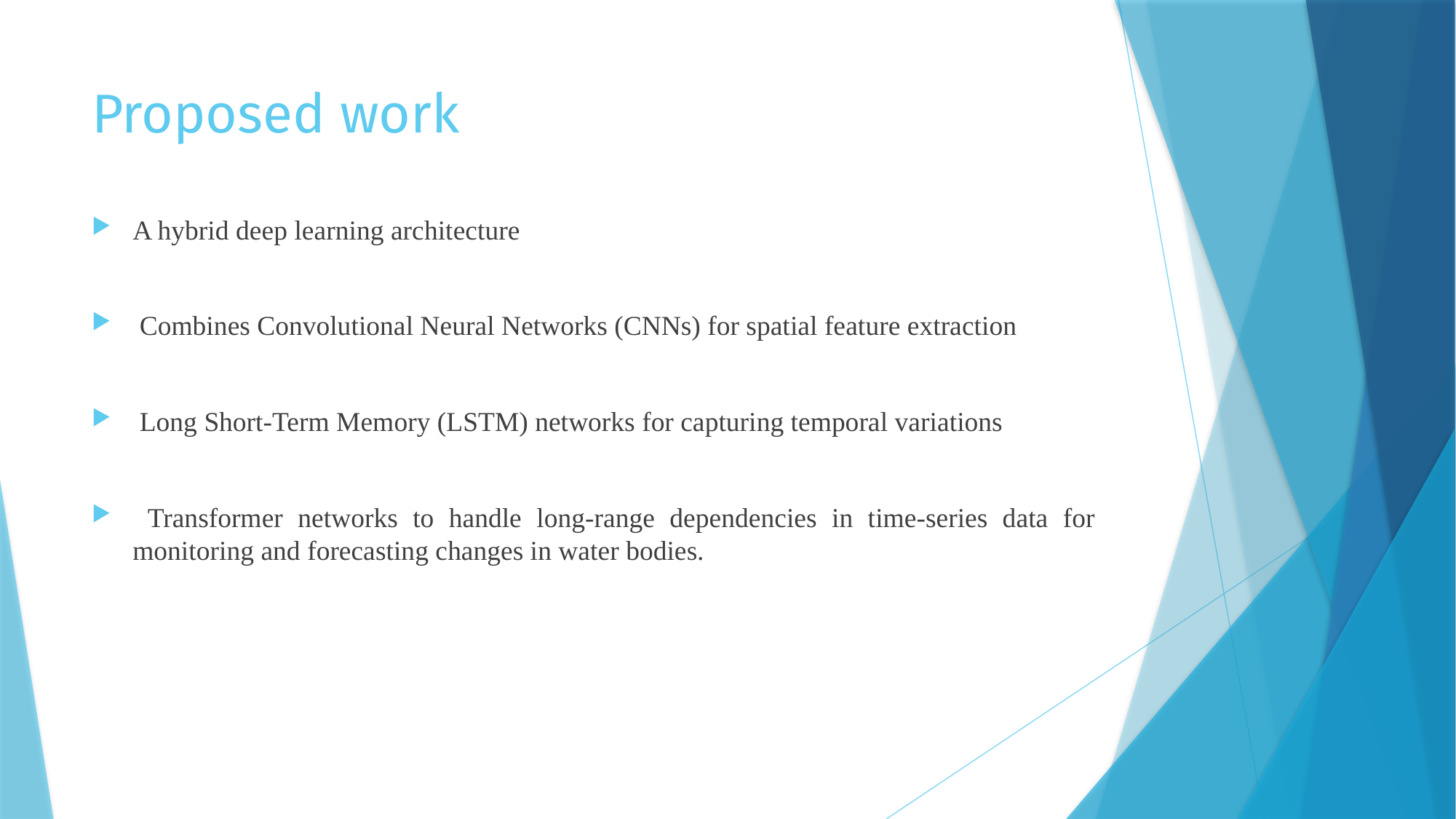

# Proposed work
A hybrid deep learning architecture

 Combines Convolutional Neural Networks (CNNs) for spatial feature extraction

 Long Short-Term Memory (LSTM) networks for capturing temporal variations

 Transformer networks to handle long-range dependencies in time-series data for monitoring and forecasting changes in water bodies.